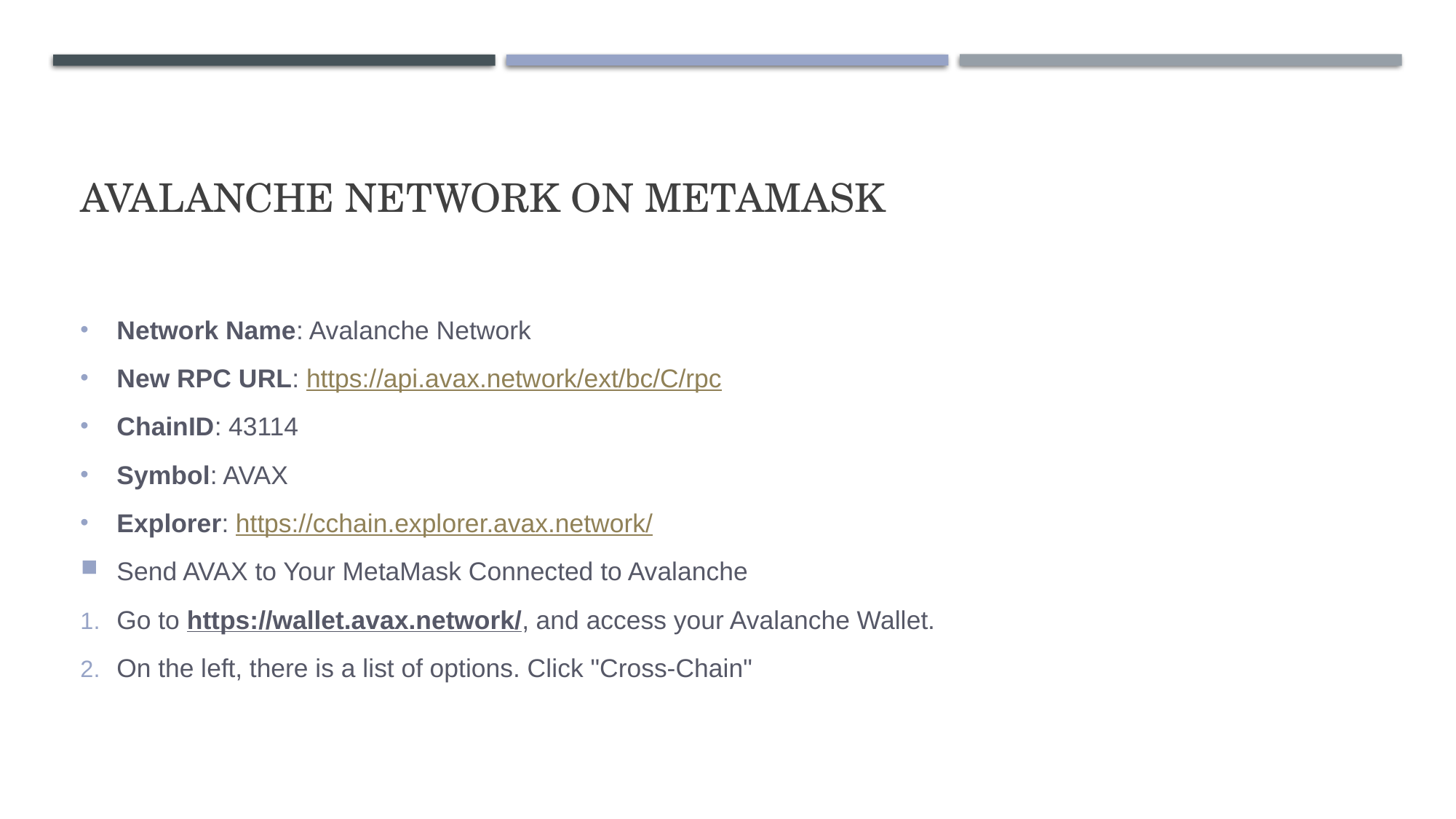

# Avalanche NETWORK ON METAMASK
Network Name: Avalanche Network
New RPC URL: https://api.avax.network/ext/bc/C/rpc
ChainID: 43114
Symbol: AVAX
Explorer: https://cchain.explorer.avax.network/
Send AVAX to Your MetaMask Connected to Avalanche
Go to https://wallet.avax.network/, and access your Avalanche Wallet.
On the left, there is a list of options. Click "Cross-Chain"